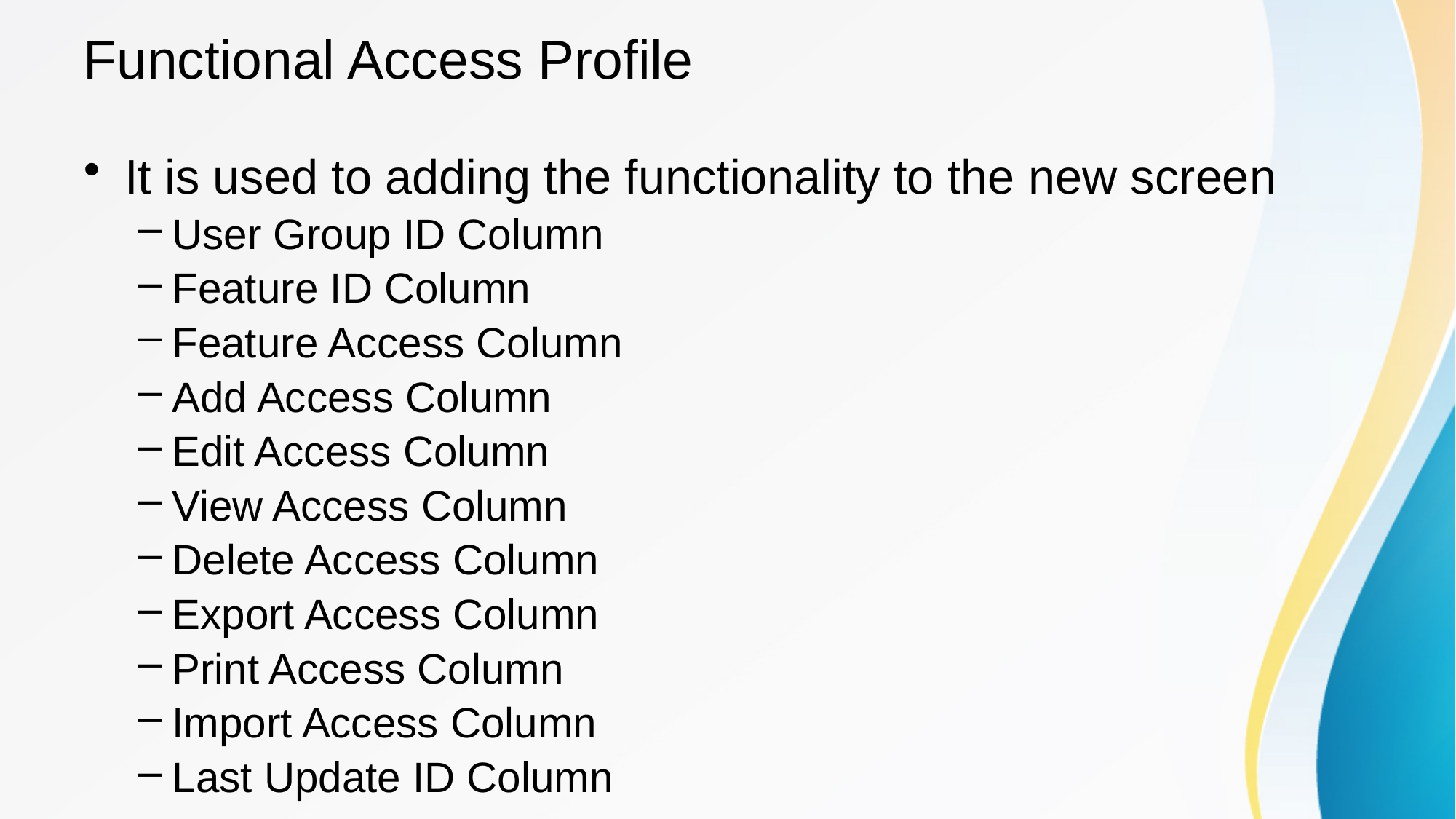

# Functional Access Profile
It is used to adding the functionality to the new screen
User Group ID Column
Feature ID Column
Feature Access Column
Add Access Column
Edit Access Column
View Access Column
Delete Access Column
Export Access Column
Print Access Column
Import Access Column
Last Update ID Column